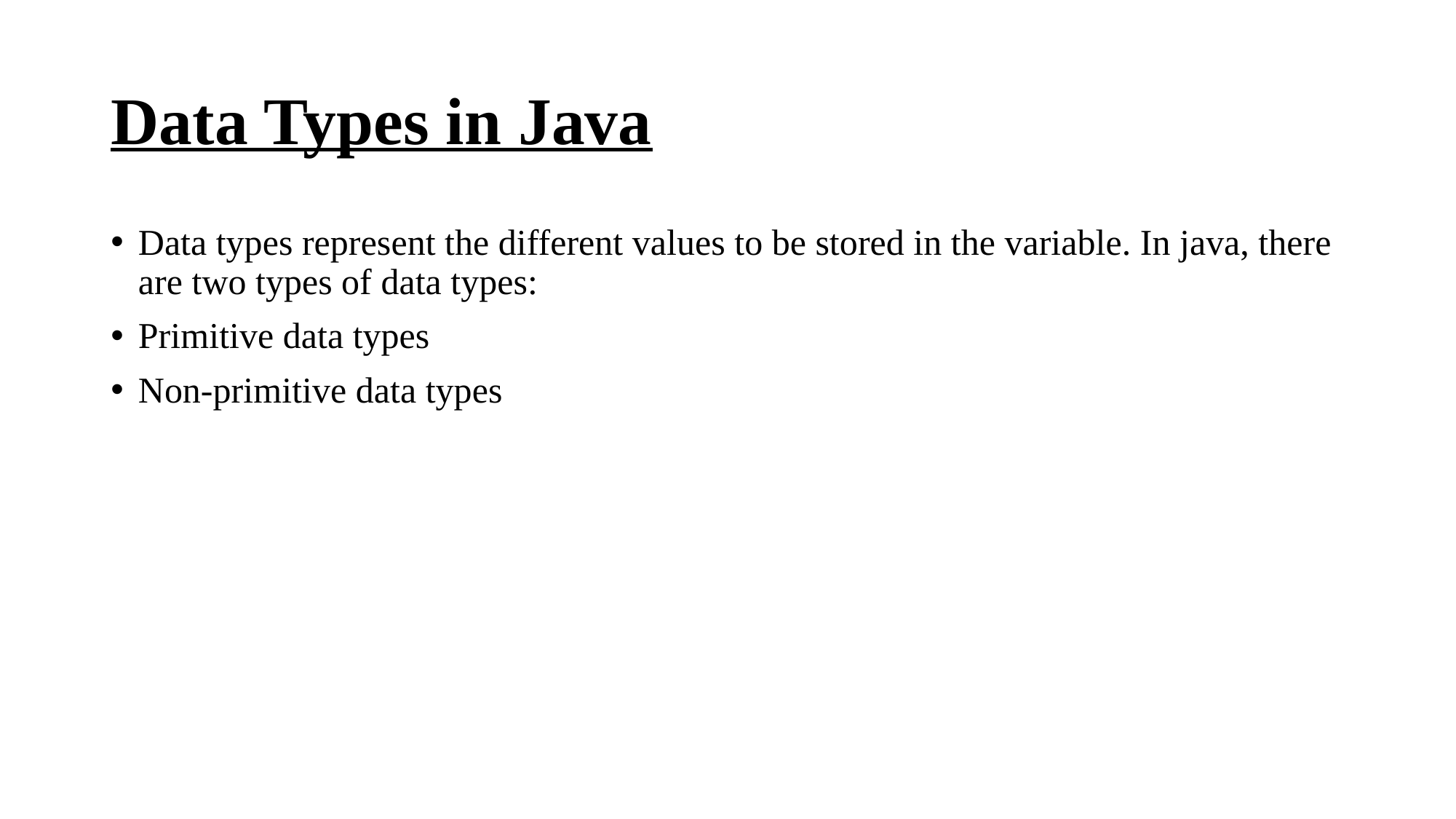

# Data Types in Java
Data types represent the different values to be stored in the variable. In java, there are two types of data types:
Primitive data types
Non-primitive data types